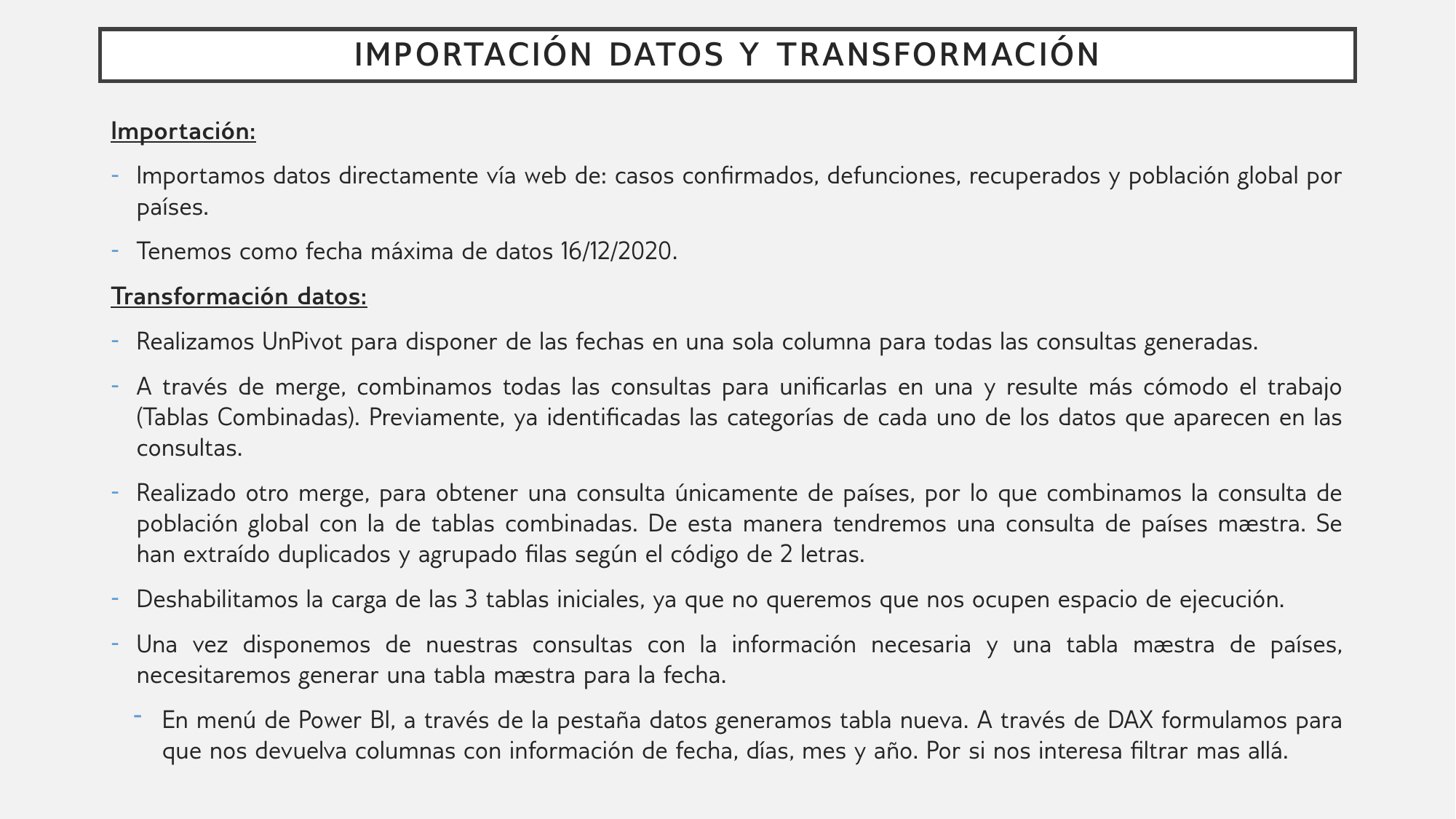

# Importación datos y transformación
Importación:
Importamos datos directamente vía web de: casos confirmados, defunciones, recuperados y población global por países.
Tenemos como fecha máxima de datos 16/12/2020.
Transformación datos:
Realizamos UnPivot para disponer de las fechas en una sola columna para todas las consultas generadas.
A través de merge, combinamos todas las consultas para unificarlas en una y resulte más cómodo el trabajo (Tablas Combinadas). Previamente, ya identificadas las categorías de cada uno de los datos que aparecen en las consultas.
Realizado otro merge, para obtener una consulta únicamente de países, por lo que combinamos la consulta de población global con la de tablas combinadas. De esta manera tendremos una consulta de países maestra. Se han extraído duplicados y agrupado filas según el código de 2 letras.
Deshabilitamos la carga de las 3 tablas iniciales, ya que no queremos que nos ocupen espacio de ejecución.
Una vez disponemos de nuestras consultas con la información necesaria y una tabla maestra de países, necesitaremos generar una tabla maestra para la fecha.
En menú de Power BI, a través de la pestaña datos generamos tabla nueva. A través de DAX formulamos para que nos devuelva columnas con información de fecha, días, mes y año. Por si nos interesa filtrar mas allá.